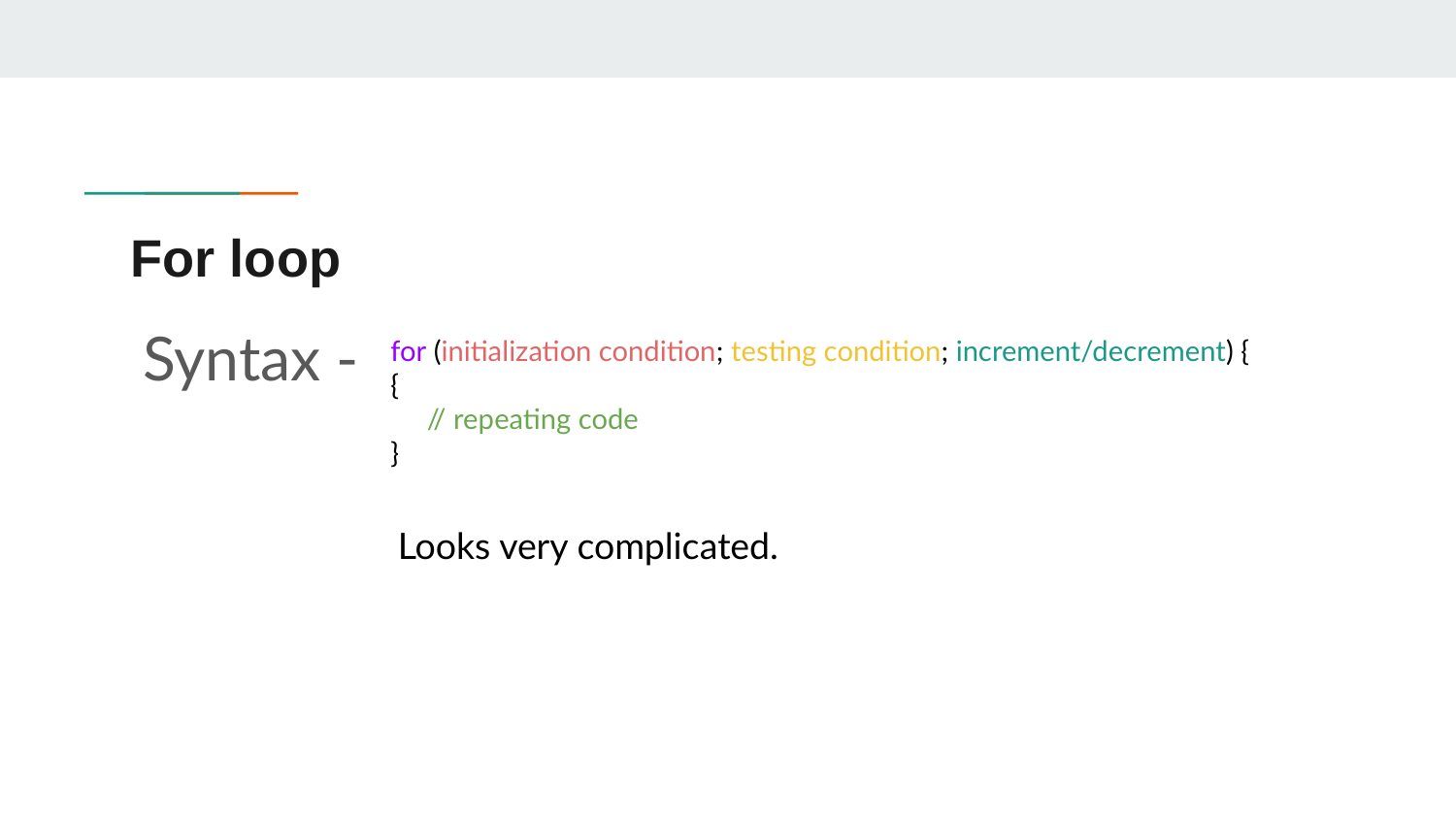

# For loop
Syntax -
for (initialization condition; testing condition; increment/decrement) {
{
     // repeating code
}
Looks very complicated.